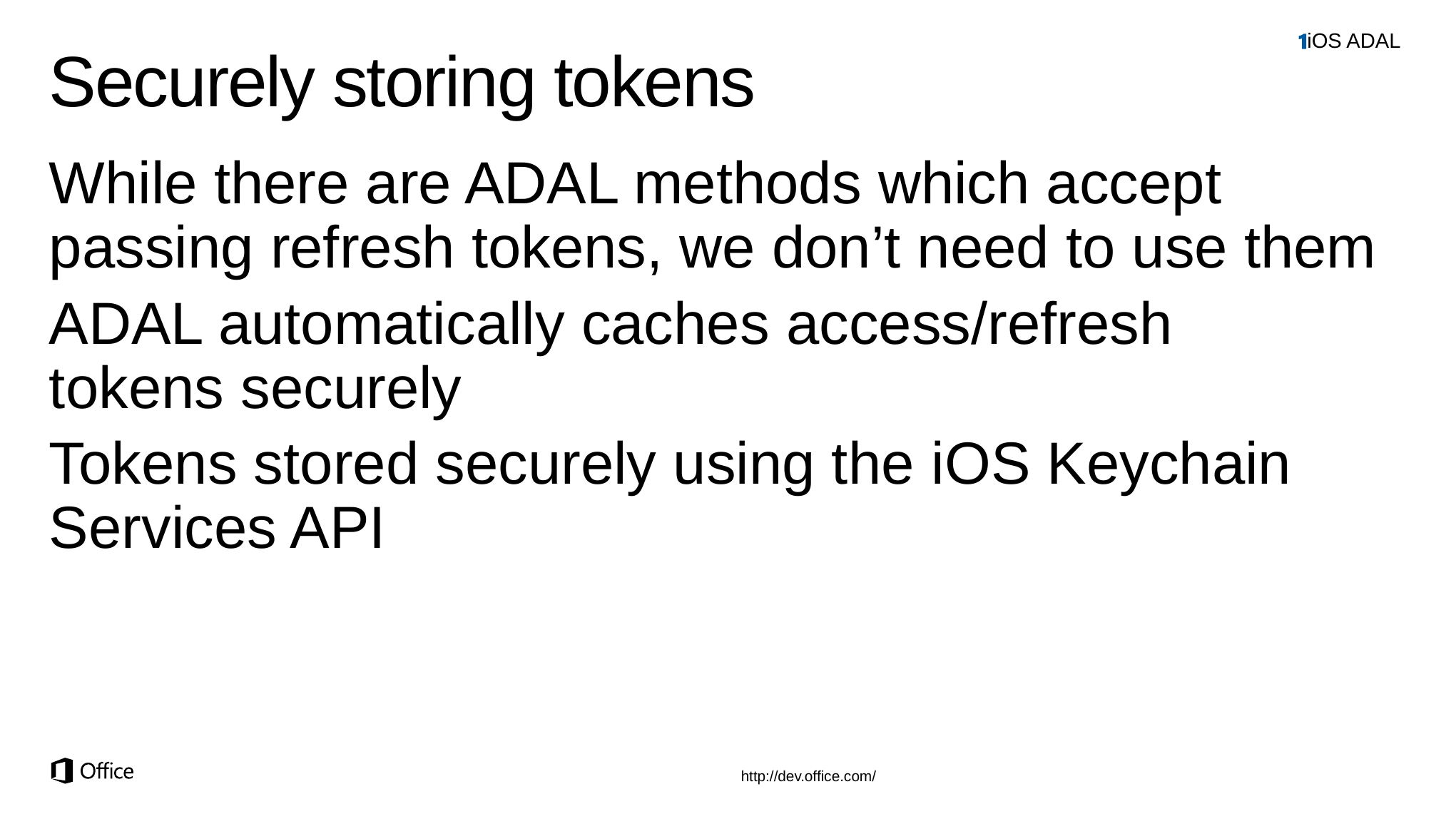

iOS ADAL

# Securely storing tokens
While there are ADAL methods which accept
passing refresh tokens, we don’t need to use them
ADAL automatically caches access/refresh
tokens securely
Tokens stored securely using the iOS Keychain
Services API